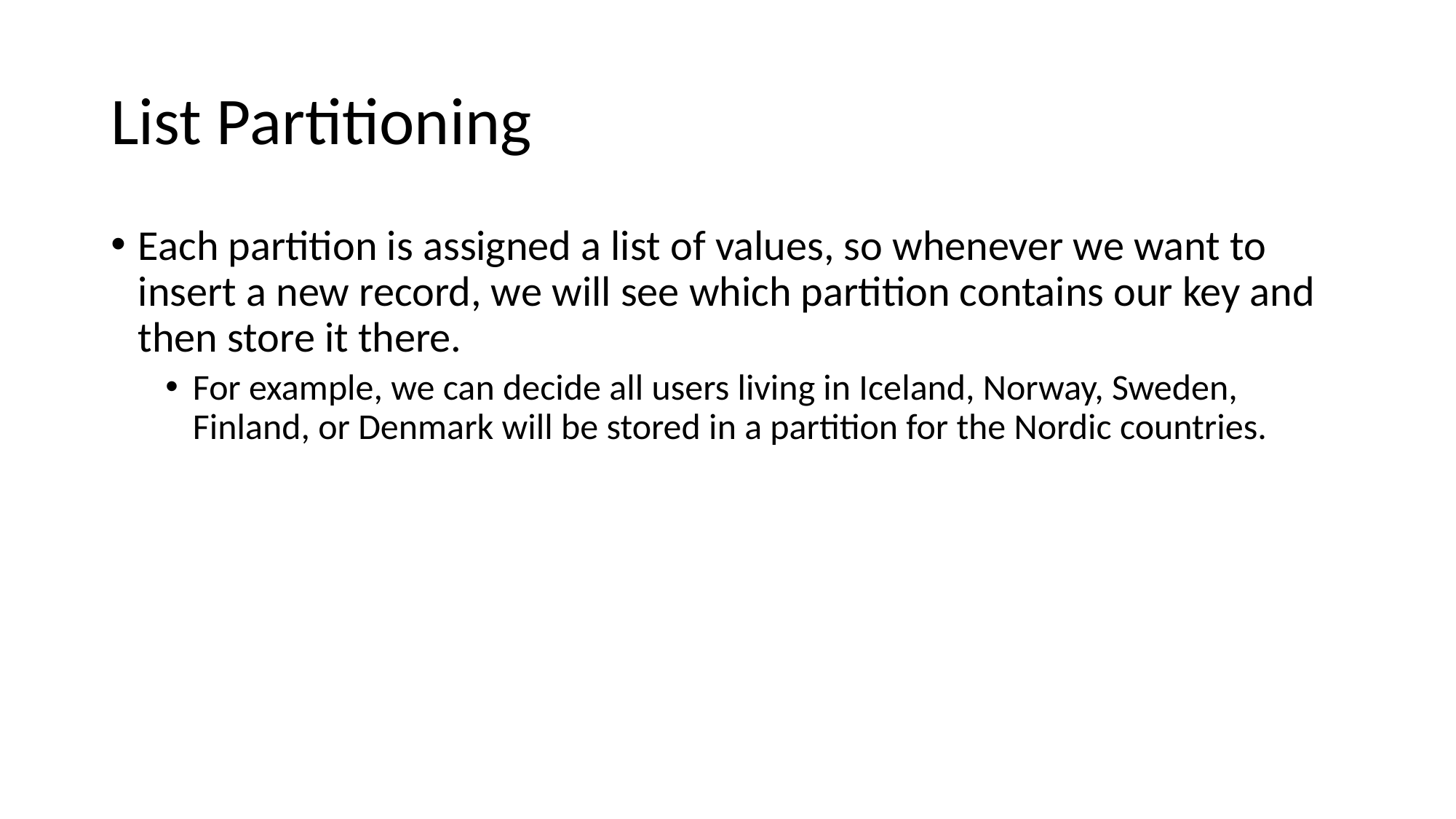

# List Partitioning
Each partition is assigned a list of values, so whenever we want to insert a new record, we will see which partition contains our key and then store it there.
For example, we can decide all users living in Iceland, Norway, Sweden, Finland, or Denmark will be stored in a partition for the Nordic countries.